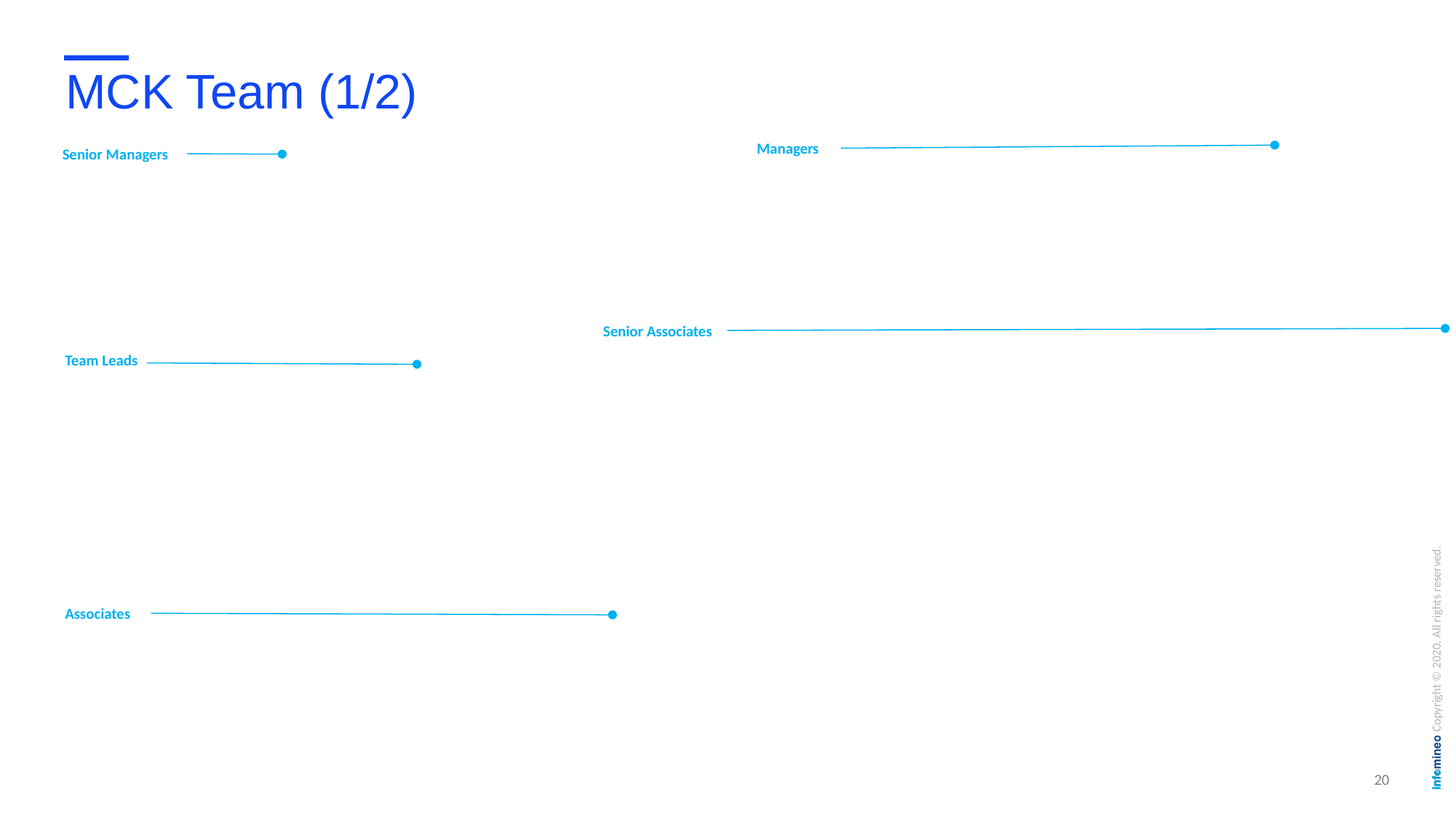

# MCK Team (1/2)

Managers
Senior Managers
Senior Associates
Team Leads
Associates
20